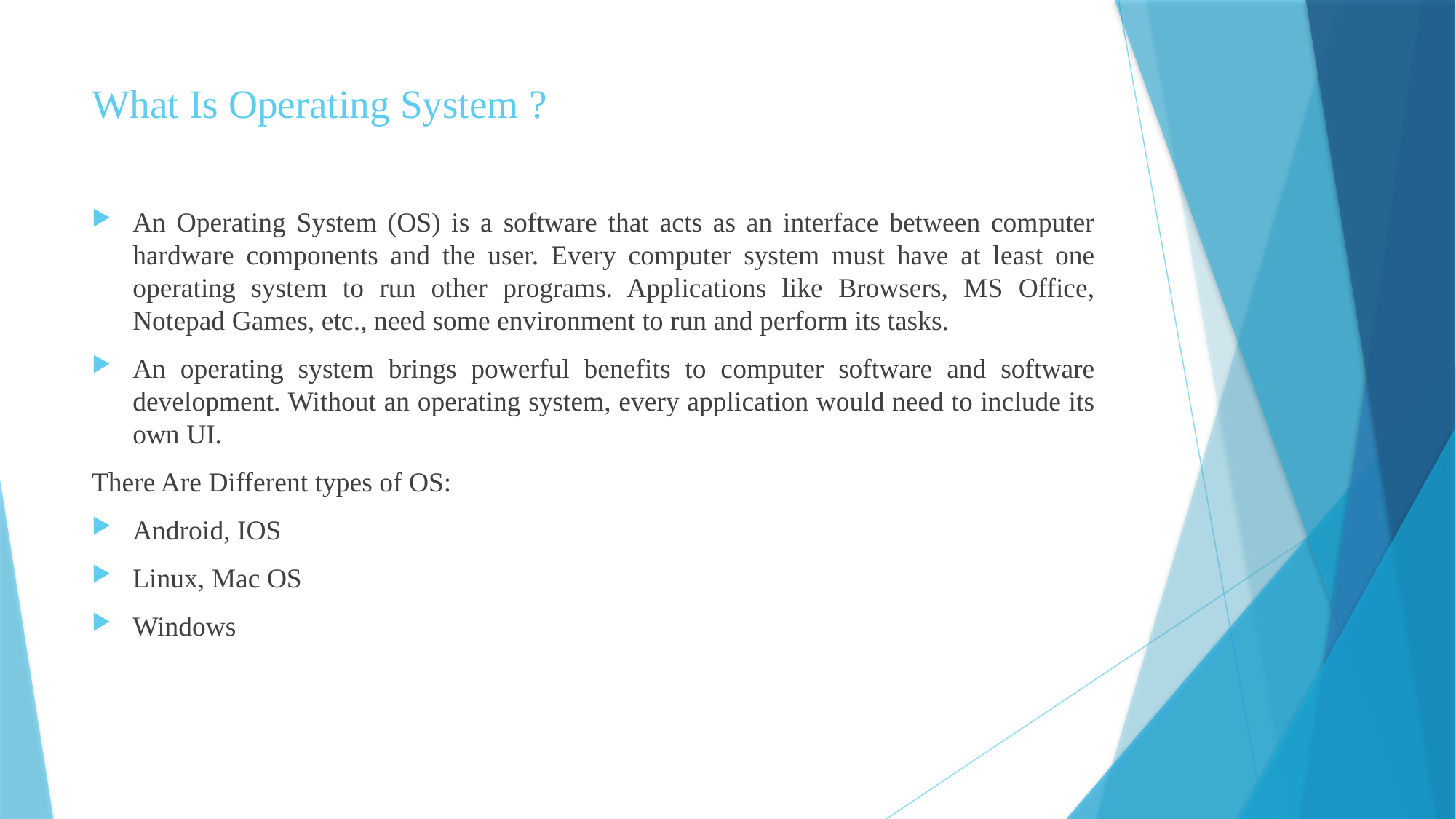

# What Is Operating System ?
An Operating System (OS) is a software that acts as an interface between computer hardware components and the user. Every computer system must have at least one operating system to run other programs. Applications like Browsers, MS Office, Notepad Games, etc., need some environment to run and perform its tasks.
An operating system brings powerful benefits to computer software and software development. Without an operating system, every application would need to include its own UI.
There Are Different types of OS:
Android, IOS
Linux, Mac OS
Windows